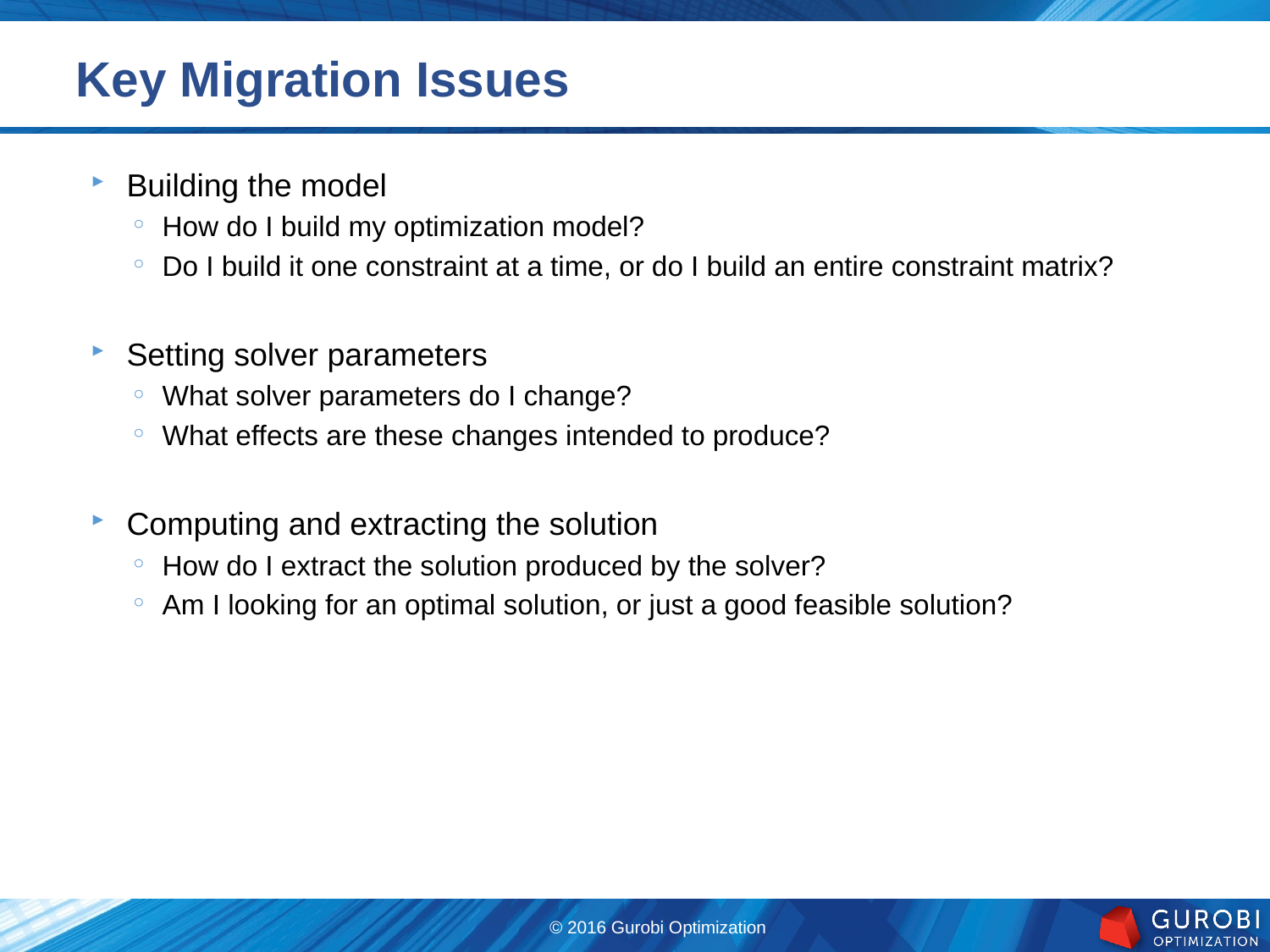

# Key Migration Issues
Building the model
How do I build my optimization model?
Do I build it one constraint at a time, or do I build an entire constraint matrix?

Setting solver parameters
What solver parameters do I change?
What effects are these changes intended to produce?

Computing and extracting the solution
How do I extract the solution produced by the solver?
Am I looking for an optimal solution, or just a good feasible solution?
© 2016 Gurobi Optimization